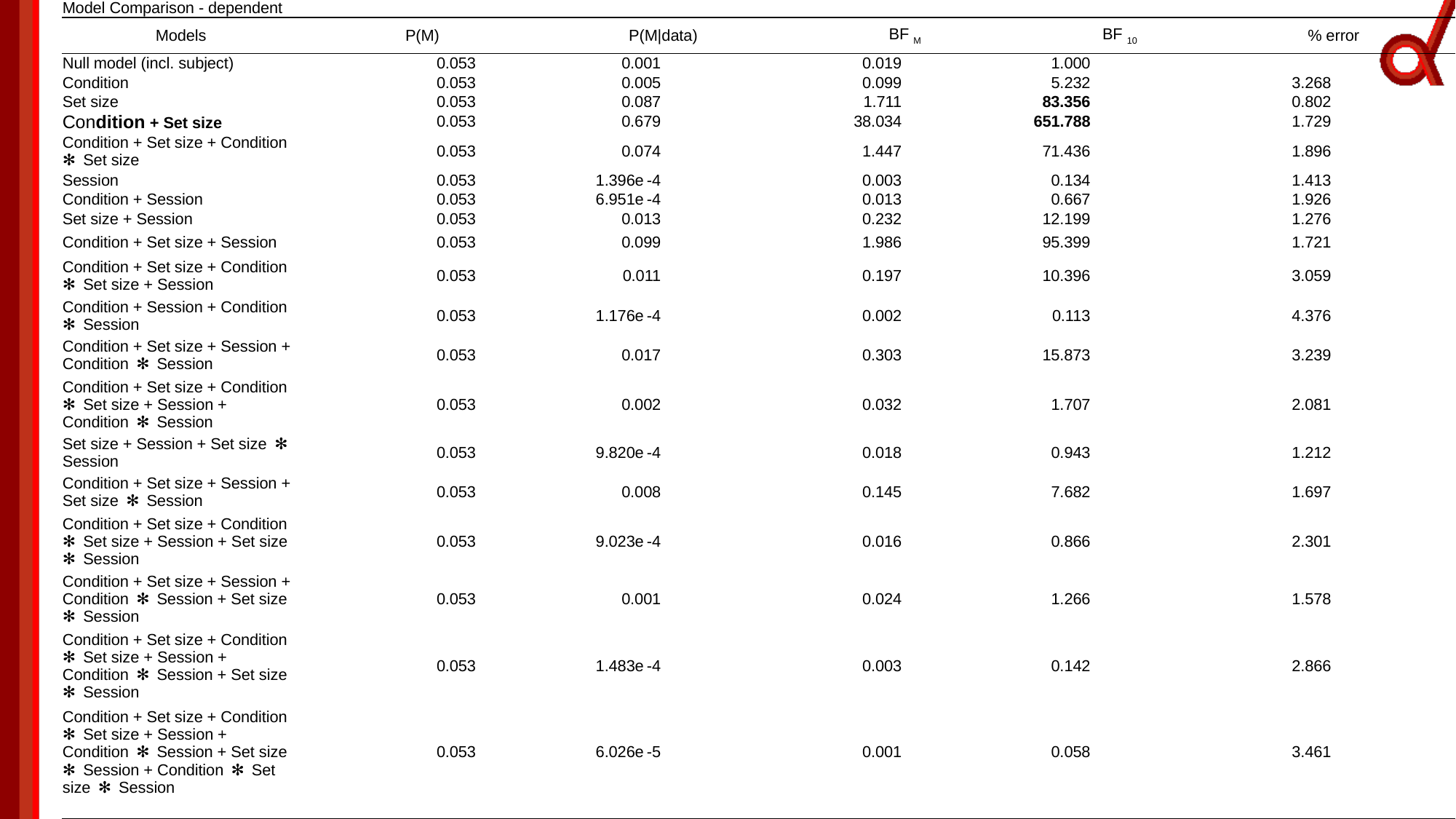

| Model Comparison - dependent |  |  |  |  |  |  |  |  |  |  |  |
| --- | --- | --- | --- | --- | --- | --- | --- | --- | --- | --- | --- |
| Models |  | P(M) |  | P(M|data) |  | BF M |  | BF 10 |  | % error |  |
| Null model (incl. subject) |  | 0.053 |  | 0.001 |  | 0.019 |  | 1.000 |  |  |  |
| Condition |  | 0.053 |  | 0.005 |  | 0.099 |  | 5.232 |  | 3.268 |  |
| Set size |  | 0.053 |  | 0.087 |  | 1.711 |  | 83.356 |  | 0.802 |  |
| Condition + Set size |  | 0.053 |  | 0.679 |  | 38.034 |  | 651.788 |  | 1.729 |  |
| Condition + Set size + Condition  ✻  Set size |  | 0.053 |  | 0.074 |  | 1.447 |  | 71.436 |  | 1.896 |  |
| Session |  | 0.053 |  | 1.396e -4 |  | 0.003 |  | 0.134 |  | 1.413 |  |
| Condition + Session |  | 0.053 |  | 6.951e -4 |  | 0.013 |  | 0.667 |  | 1.926 |  |
| Set size + Session |  | 0.053 |  | 0.013 |  | 0.232 |  | 12.199 |  | 1.276 |  |
| Condition + Set size + Session |  | 0.053 |  | 0.099 |  | 1.986 |  | 95.399 |  | 1.721 |  |
| Condition + Set size + Condition  ✻  Set size + Session |  | 0.053 |  | 0.011 |  | 0.197 |  | 10.396 |  | 3.059 |  |
| Condition + Session + Condition  ✻  Session |  | 0.053 |  | 1.176e -4 |  | 0.002 |  | 0.113 |  | 4.376 |  |
| Condition + Set size + Session + Condition  ✻  Session |  | 0.053 |  | 0.017 |  | 0.303 |  | 15.873 |  | 3.239 |  |
| Condition + Set size + Condition  ✻  Set size + Session + Condition  ✻  Session |  | 0.053 |  | 0.002 |  | 0.032 |  | 1.707 |  | 2.081 |  |
| Set size + Session + Set size  ✻  Session |  | 0.053 |  | 9.820e -4 |  | 0.018 |  | 0.943 |  | 1.212 |  |
| Condition + Set size + Session + Set size  ✻  Session |  | 0.053 |  | 0.008 |  | 0.145 |  | 7.682 |  | 1.697 |  |
| Condition + Set size + Condition  ✻  Set size + Session + Set size  ✻  Session |  | 0.053 |  | 9.023e -4 |  | 0.016 |  | 0.866 |  | 2.301 |  |
| Condition + Set size + Session + Condition  ✻  Session + Set size  ✻  Session |  | 0.053 |  | 0.001 |  | 0.024 |  | 1.266 |  | 1.578 |  |
| Condition + Set size + Condition  ✻  Set size + Session + Condition  ✻  Session + Set size  ✻  Session |  | 0.053 |  | 1.483e -4 |  | 0.003 |  | 0.142 |  | 2.866 |  |
| Condition + Set size + Condition  ✻  Set size + Session + Condition  ✻  Session + Set size  ✻  Session + Condition  ✻  Set size  ✻  Session |  | 0.053 |  | 6.026e -5 |  | 0.001 |  | 0.058 |  | 3.461 |  |
|  |  |  |  |  |  |  |  |  |  |  |  |
| Note.  All models include subject. |  |  |  |  |  |  |  |  |  |  |  |